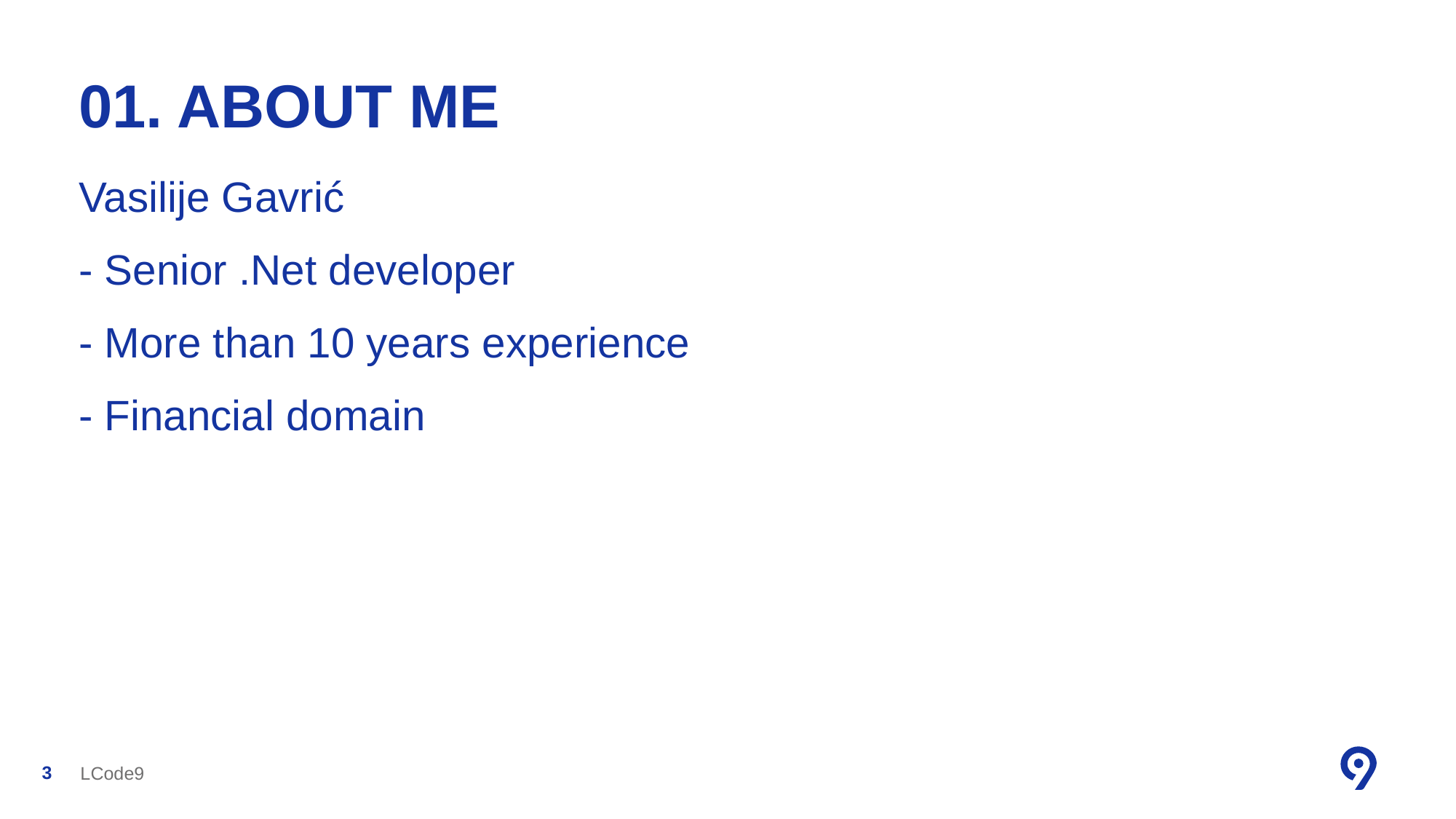

# 01. About me
Vasilije Gavrić

- Senior .Net developer

- More than 10 years experience

- Financial domain

LCode9
3